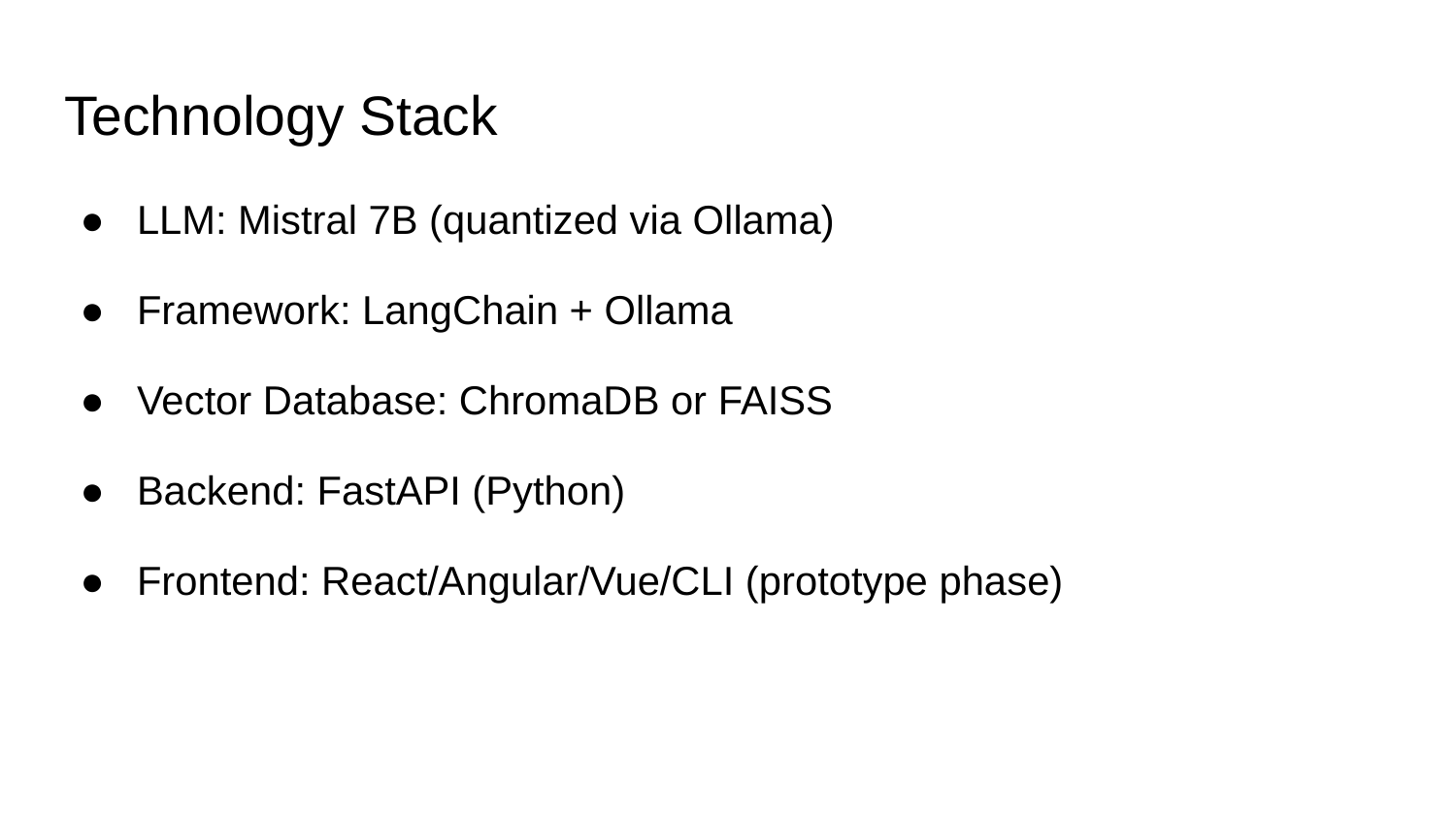

# Technology Stack
LLM: Mistral 7B (quantized via Ollama)
Framework: LangChain + Ollama
Vector Database: ChromaDB or FAISS
Backend: FastAPI (Python)
Frontend: React/Angular/Vue/CLI (prototype phase)